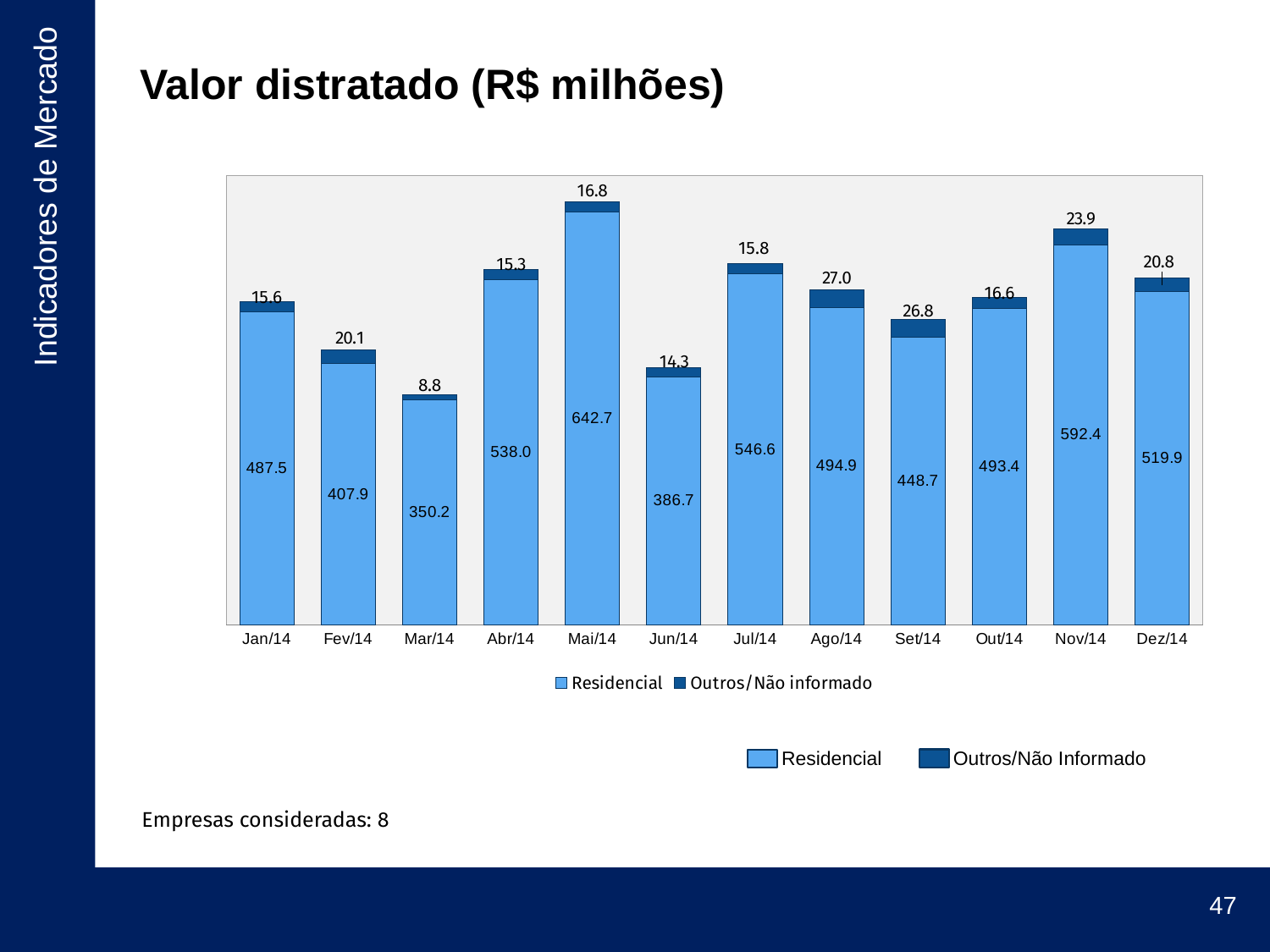

# Valor distratado (R$ milhões)

### Chart

| Category | Residencial | Outros/Não informado |
|---|---|---|
| Jan/14 | 487.5205854 | 15.63602429 |
| Fev/14 | 407.86201513 | 20.071144140000005 |
| Mar/14 | 350.24441205999995 | 8.75895968 |
| Abr/14 | 538.01861922 | 15.25183528 |
| Mai/14 | 642.70343847 | 16.831850700000004 |
| Jun/14 | 386.7260179 | 14.29084253 |
| Jul/14 | 546.60963915 | 15.82616763 |
| Ago/14 | 494.92577743000004 | 26.97546964 |
| Set/14 | 448.72038824000003 | 26.81836719 |
| Out/14 | 493.4099038999999 | 16.576630859999998 |
| Nov/14 | 592.43435107 | 23.896766 |
| Dez/14 | 519.90232053 | 20.83553184 |
Residencial
Outros/Não Informado

Empresas consideradas: 8
47